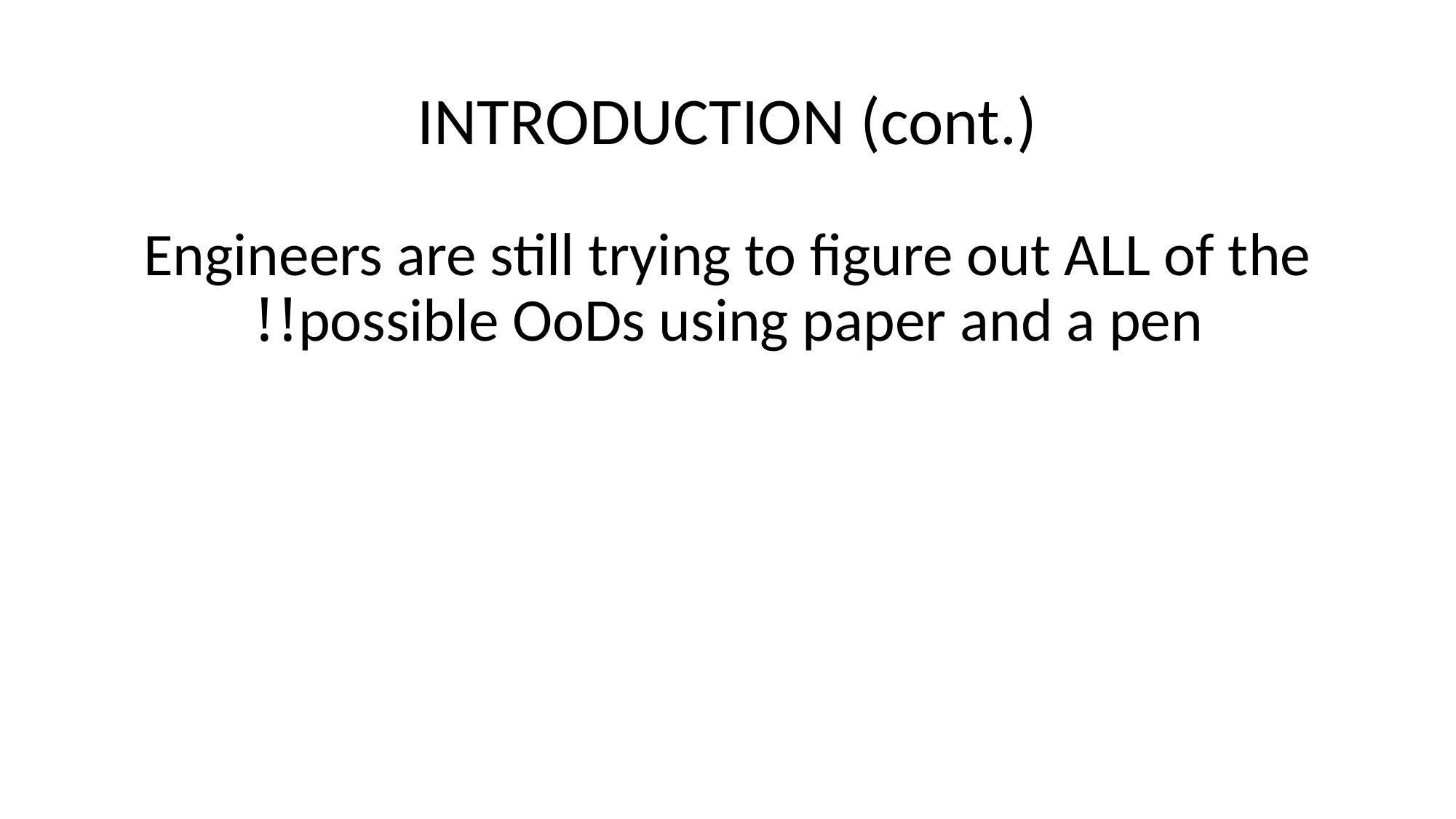

# INTRODUCTION (cont.)
Engineers are still trying to figure out ALL of the possible OoDs using paper and a pen!!